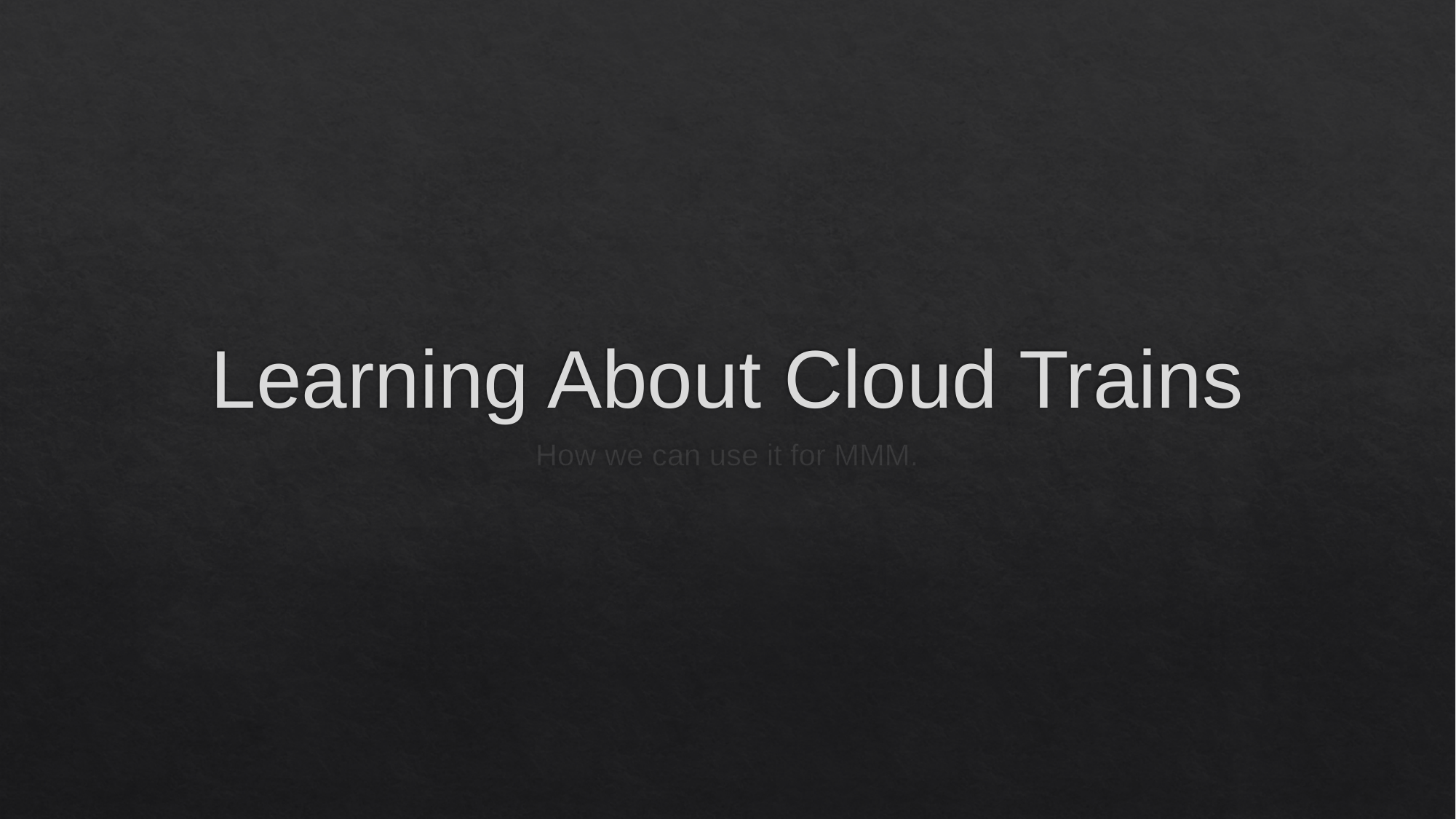

# Learning About Cloud Trains
How we can use it for MMM.